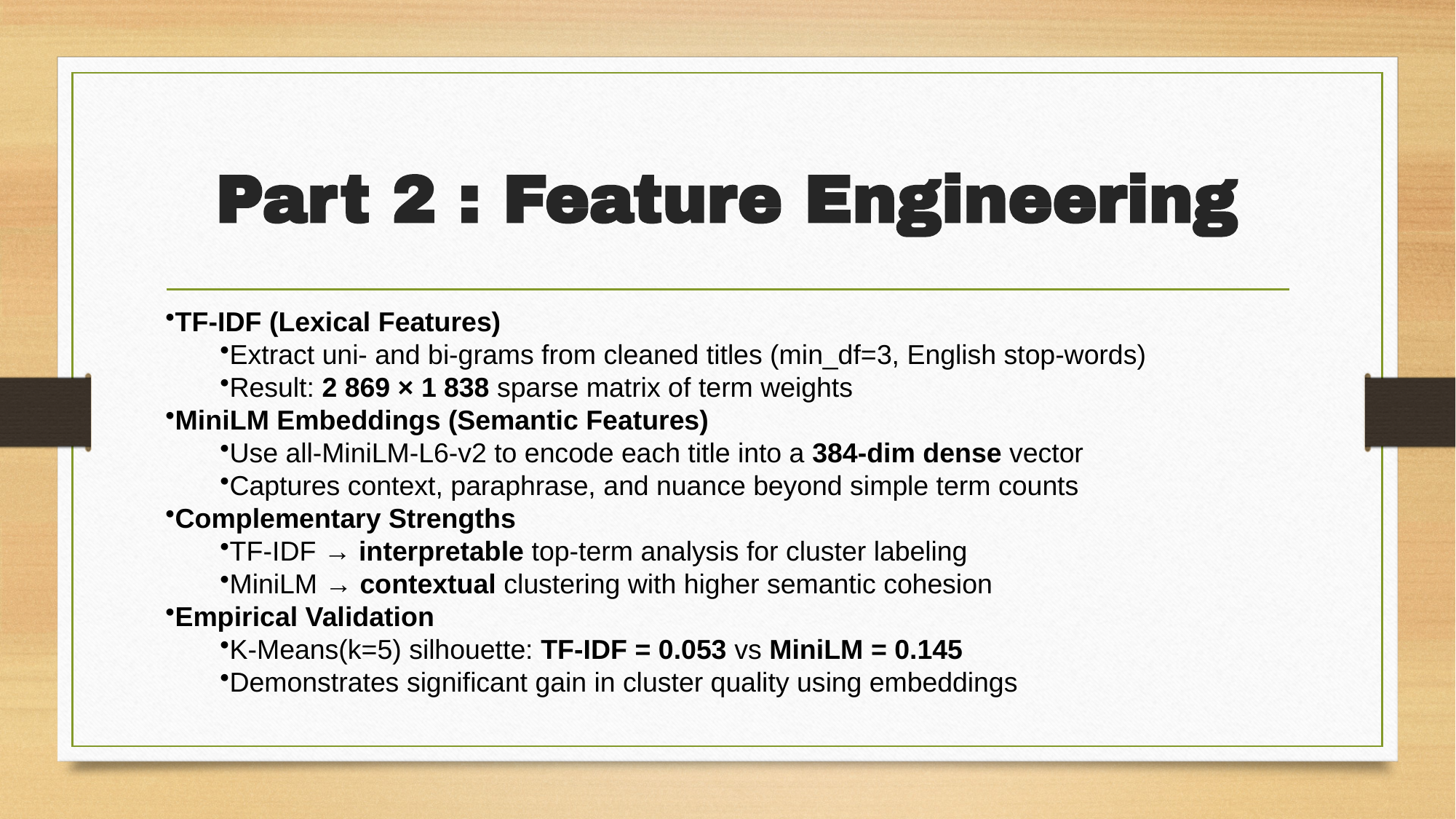

# Part 2 : Feature Engineering

TF‑IDF (Lexical Features)
Extract uni‑ and bi‑grams from cleaned titles (min_df=3, English stop‑words)
Result: 2 869 × 1 838 sparse matrix of term weights
MiniLM Embeddings (Semantic Features)
Use all‑MiniLM‑L6‑v2 to encode each title into a 384‑dim dense vector
Captures context, paraphrase, and nuance beyond simple term counts
Complementary Strengths
TF‑IDF → interpretable top‑term analysis for cluster labeling
MiniLM → contextual clustering with higher semantic cohesion
Empirical Validation
K‑Means(k=5) silhouette: TF‑IDF = 0.053 vs MiniLM = 0.145
Demonstrates significant gain in cluster quality using embeddings